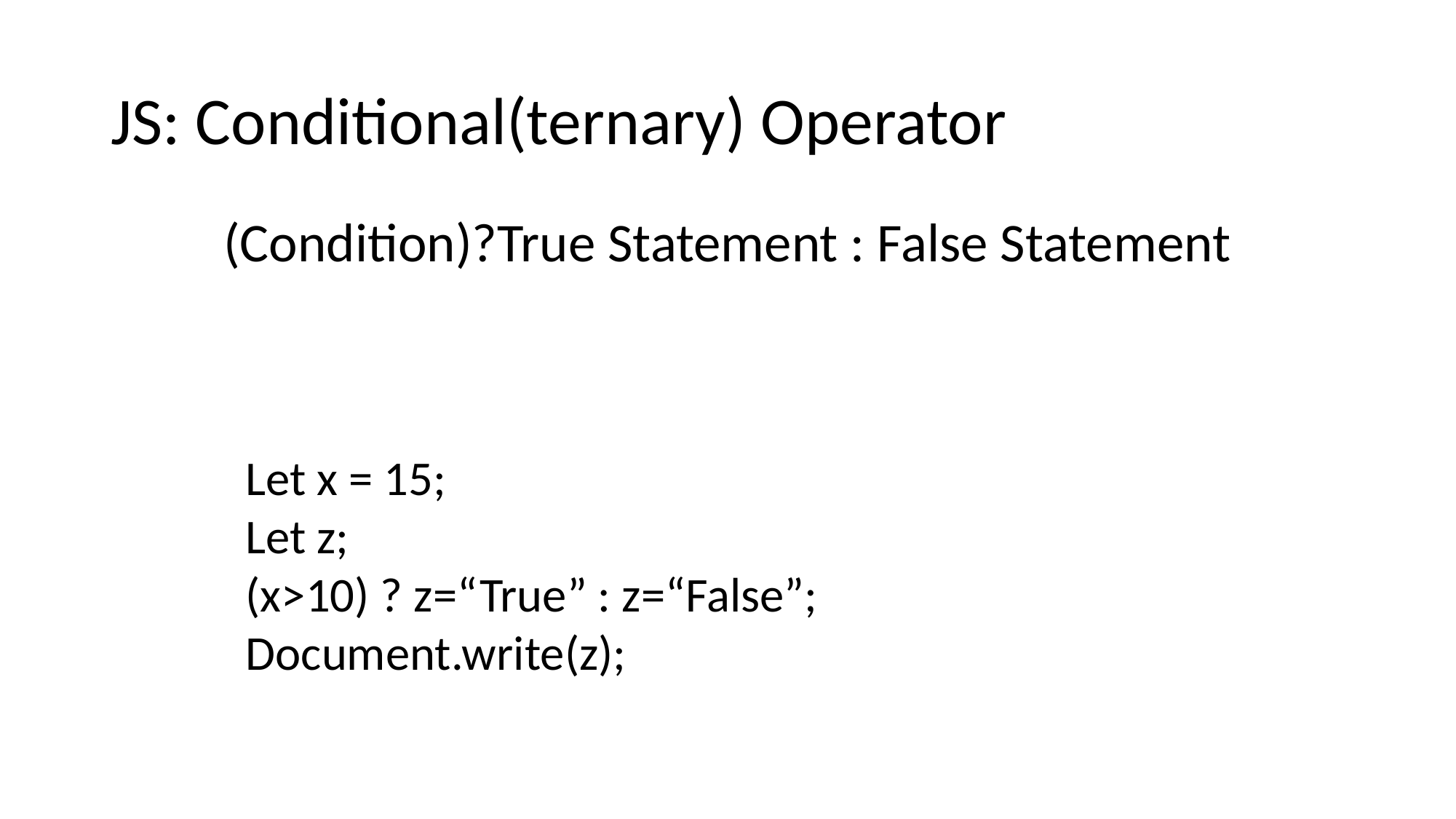

# JS: Conditional(ternary) Operator
(Condition)?True Statement : False Statement
Let x = 15;
Let z;
(x>10) ? z=“True” : z=“False”;
Document.write(z);